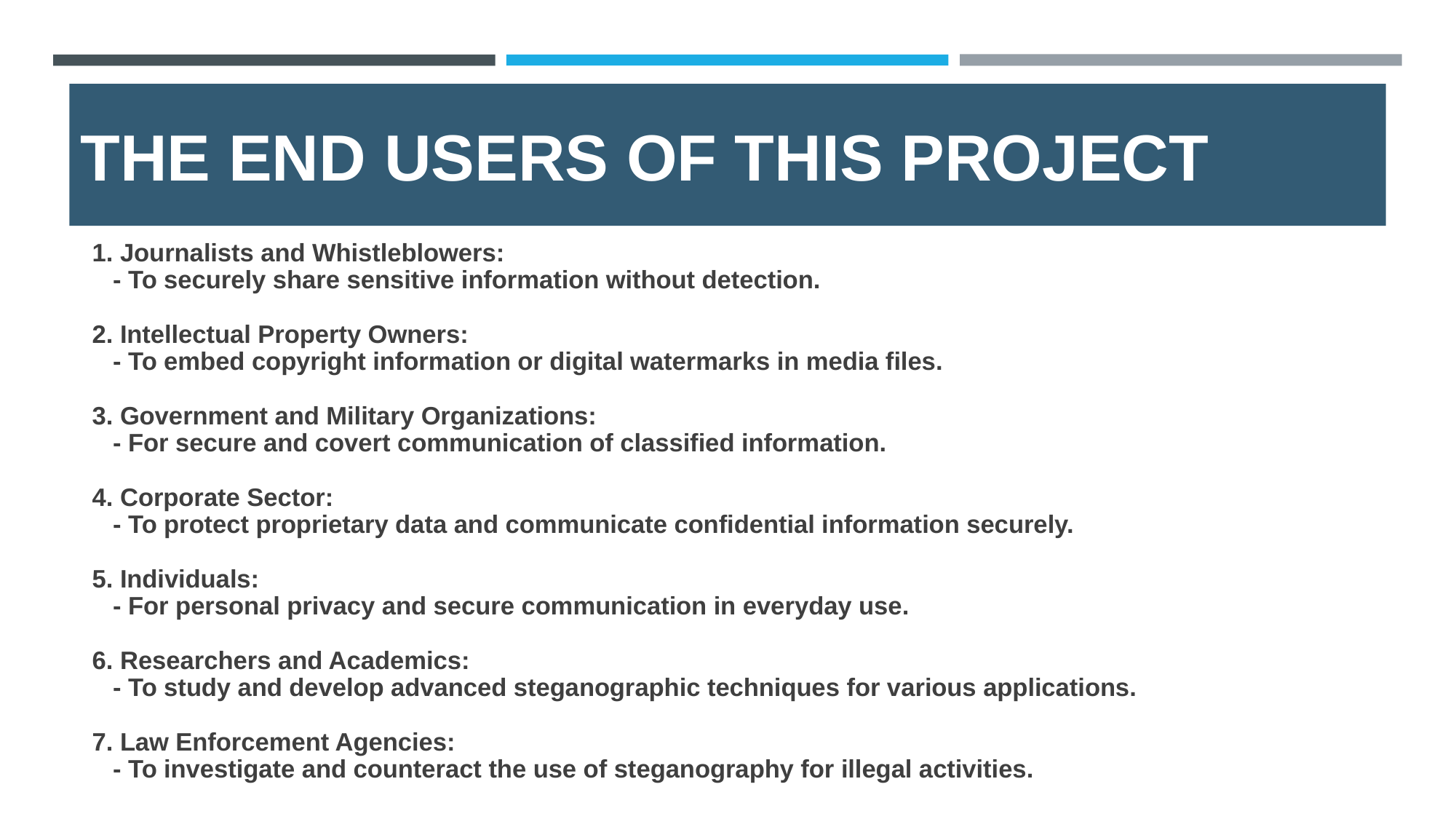

# THE END USERS OF THIS PROJECT

1. Journalists and Whistleblowers:
   - To securely share sensitive information without detection.

2. Intellectual Property Owners:
   - To embed copyright information or digital watermarks in media files.

3. Government and Military Organizations:
   - For secure and covert communication of classified information.

4. Corporate Sector:
   - To protect proprietary data and communicate confidential information securely.

5. Individuals:
   - For personal privacy and secure communication in everyday use.

6. Researchers and Academics:
   - To study and develop advanced steganographic techniques for various applications.

7. Law Enforcement Agencies:
   - To investigate and counteract the use of steganography for illegal activities.